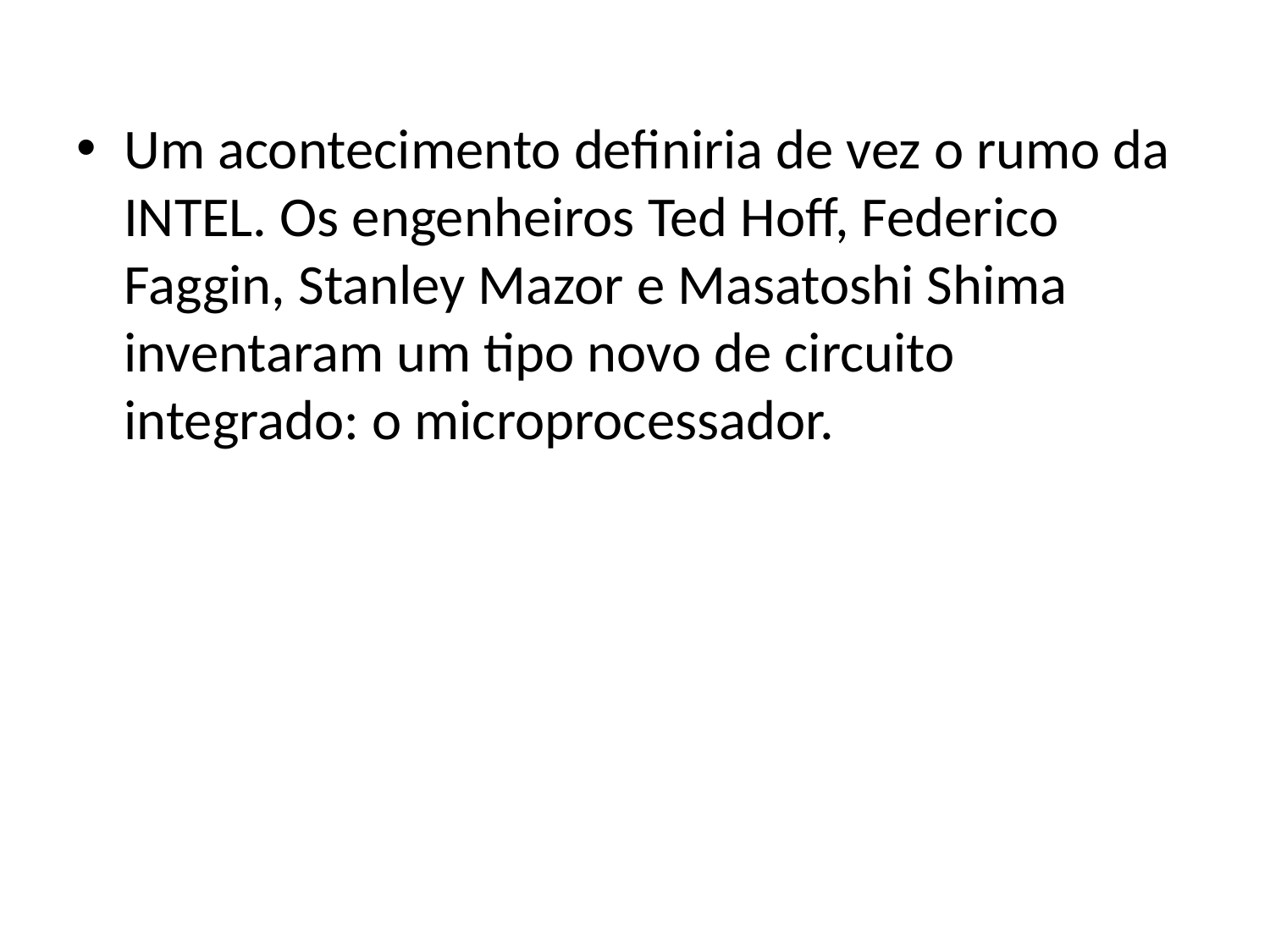

Um acontecimento definiria de vez o rumo da INTEL. Os engenheiros Ted Hoff, Federico Faggin, Stanley Mazor e Masatoshi Shima inventaram um tipo novo de circuito integrado: o microprocessador.